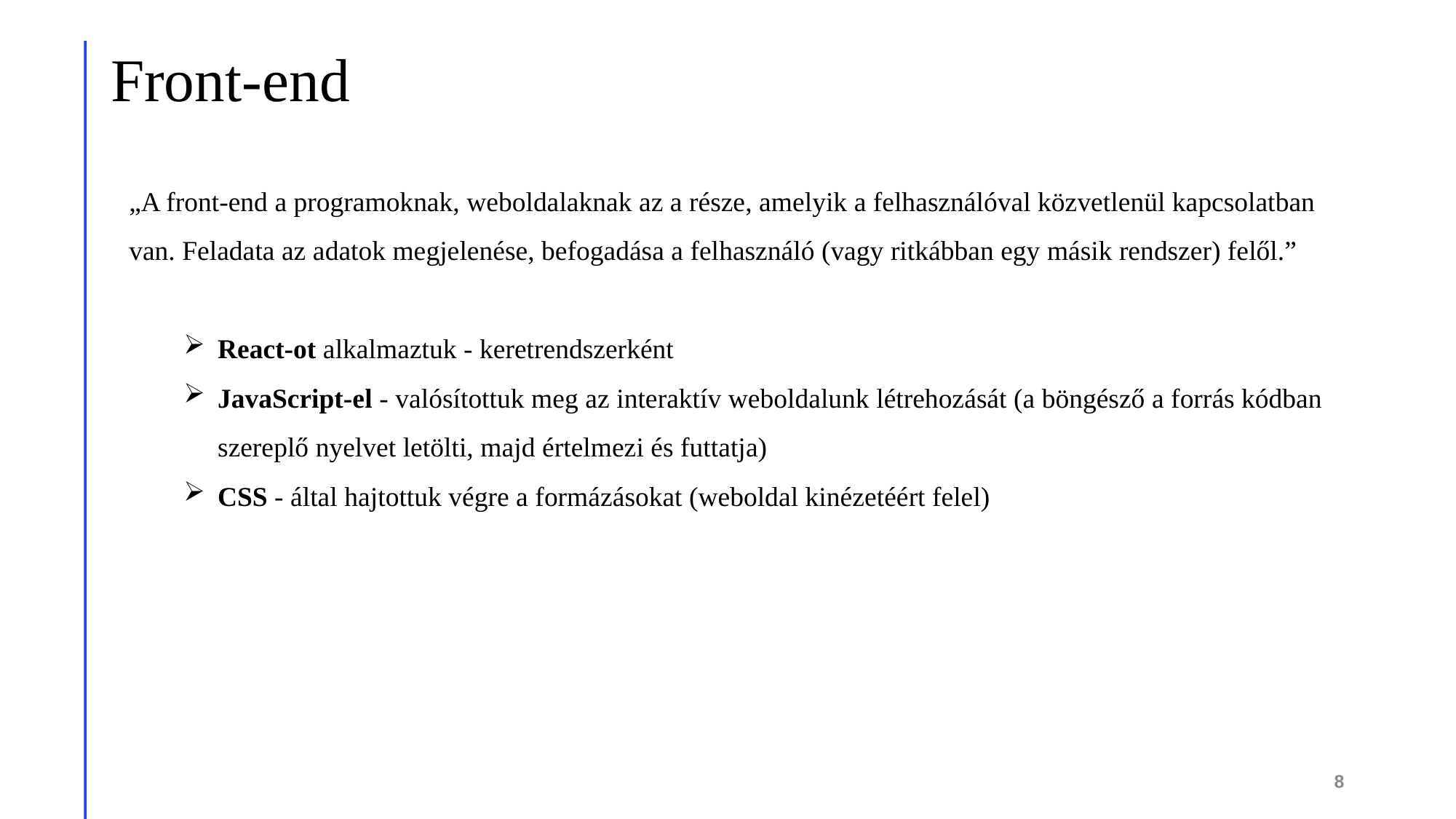

Front-end
„A front-end a programoknak, weboldalaknak az a része, amelyik a felhasználóval közvetlenül kapcsolatban van. Feladata az adatok megjelenése, befogadása a felhasználó (vagy ritkábban egy másik rendszer) felől.”

React-ot alkalmaztuk - keretrendszerként
JavaScript-el - valósítottuk meg az interaktív weboldalunk létrehozását (a böngésző a forrás kódban szereplő nyelvet letölti, majd értelmezi és futtatja)
CSS - által hajtottuk végre a formázásokat (weboldal kinézetéért felel)
8